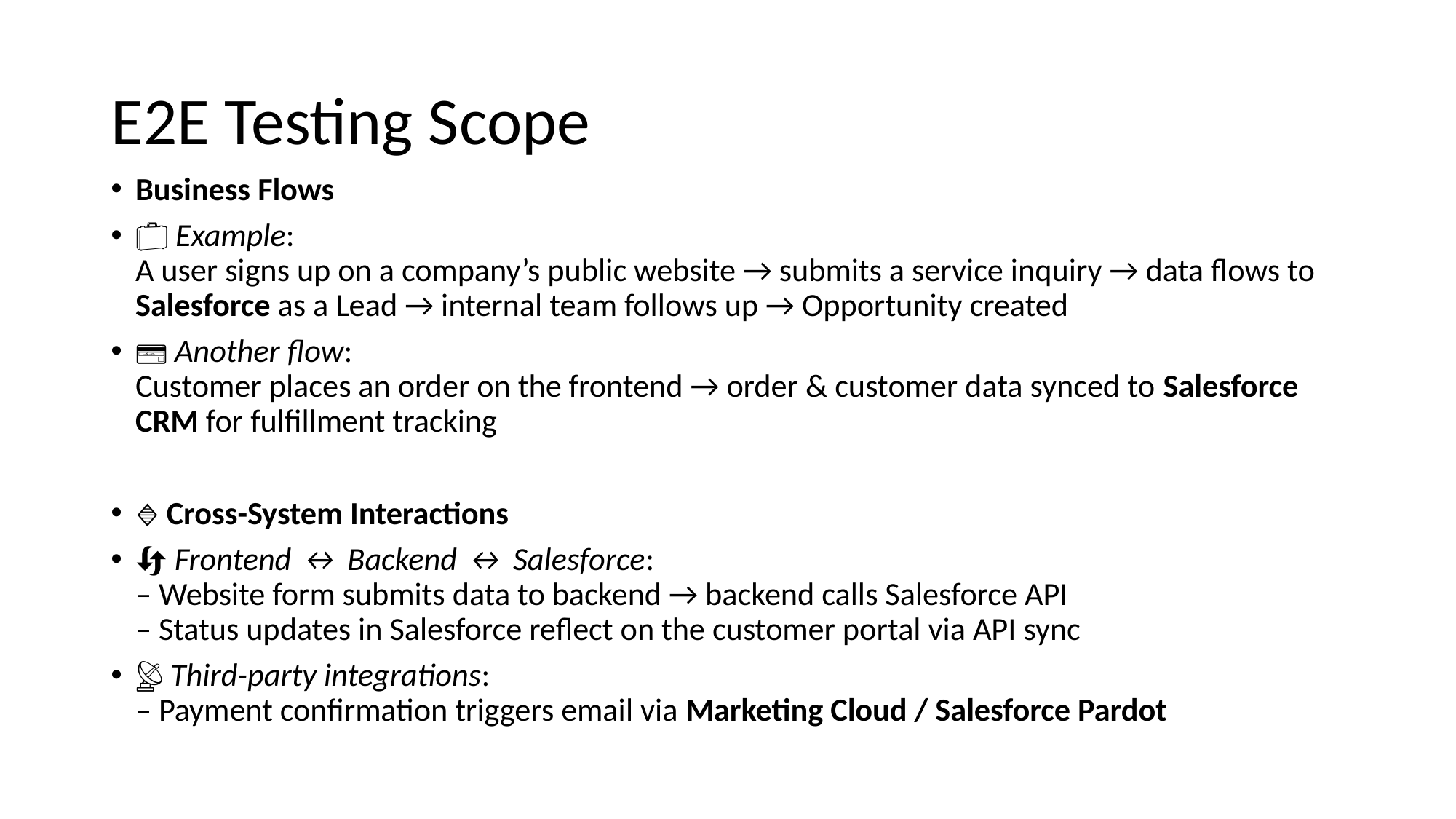

# E2E Testing Scope
Business Flows
💼 Example:
A user signs up on a company’s public website → submits a service inquiry → data flows to Salesforce as a Lead → internal team follows up → Opportunity created
💳 Another flow:
Customer places an order on the frontend → order & customer data synced to Salesforce CRM for fulfillment tracking

🔹 Cross-System Interactions
🔄 Frontend ↔ Backend ↔ Salesforce:
– Website form submits data to backend → backend calls Salesforce API
– Status updates in Salesforce reflect on the customer portal via API sync
📡 Third-party integrations:
– Payment confirmation triggers email via Marketing Cloud / Salesforce Pardot